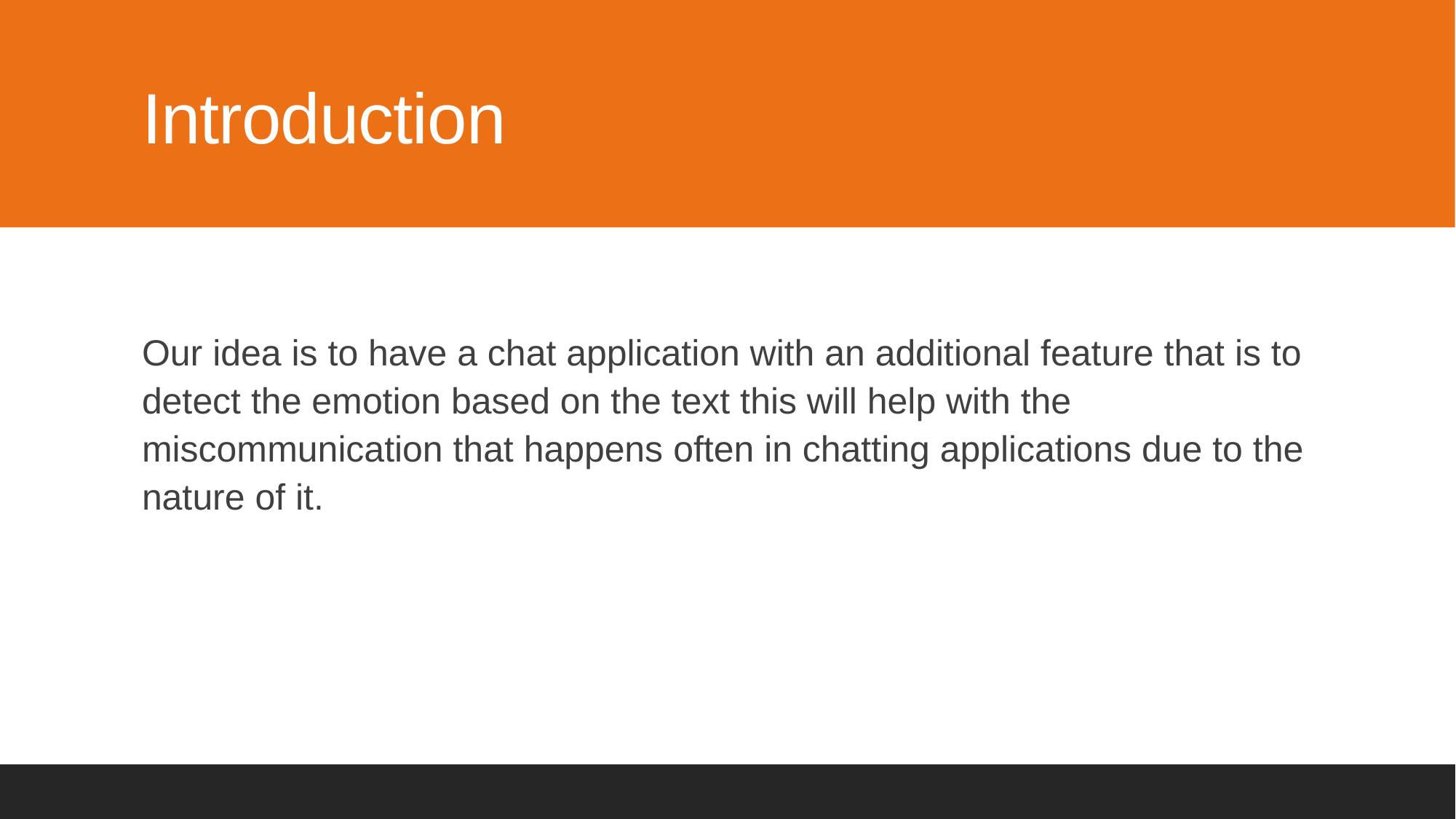

# Introduction
Our idea is to have a chat application with an additional feature that is to detect the emotion based on the text this will help with the miscommunication that happens often in chatting applications due to the nature of it.